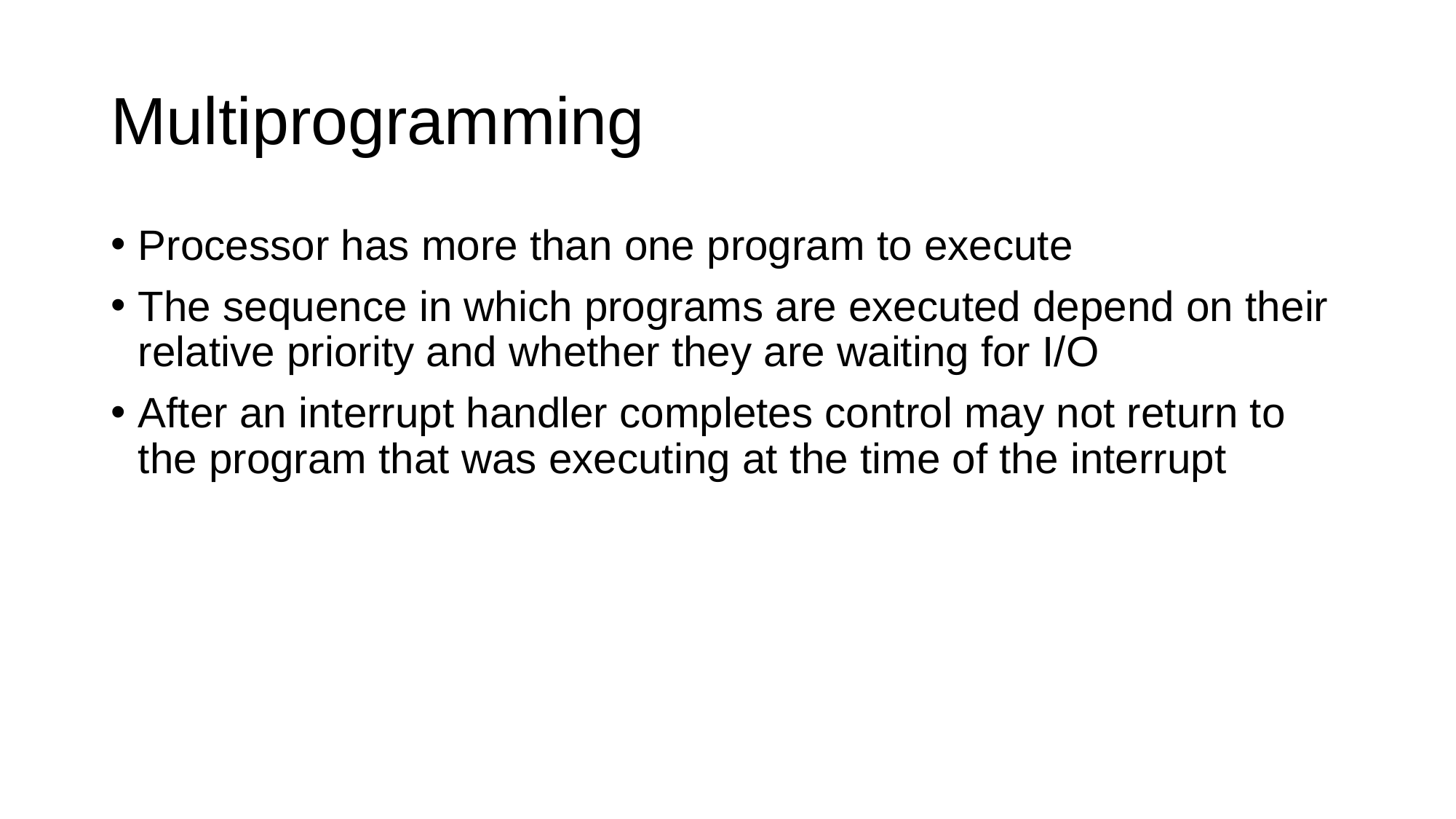

# Multiprogramming
Processor has more than one program to execute
The sequence in which programs are executed depend on their relative priority and whether they are waiting for I/O
After an interrupt handler completes control may not return to the program that was executing at the time of the interrupt